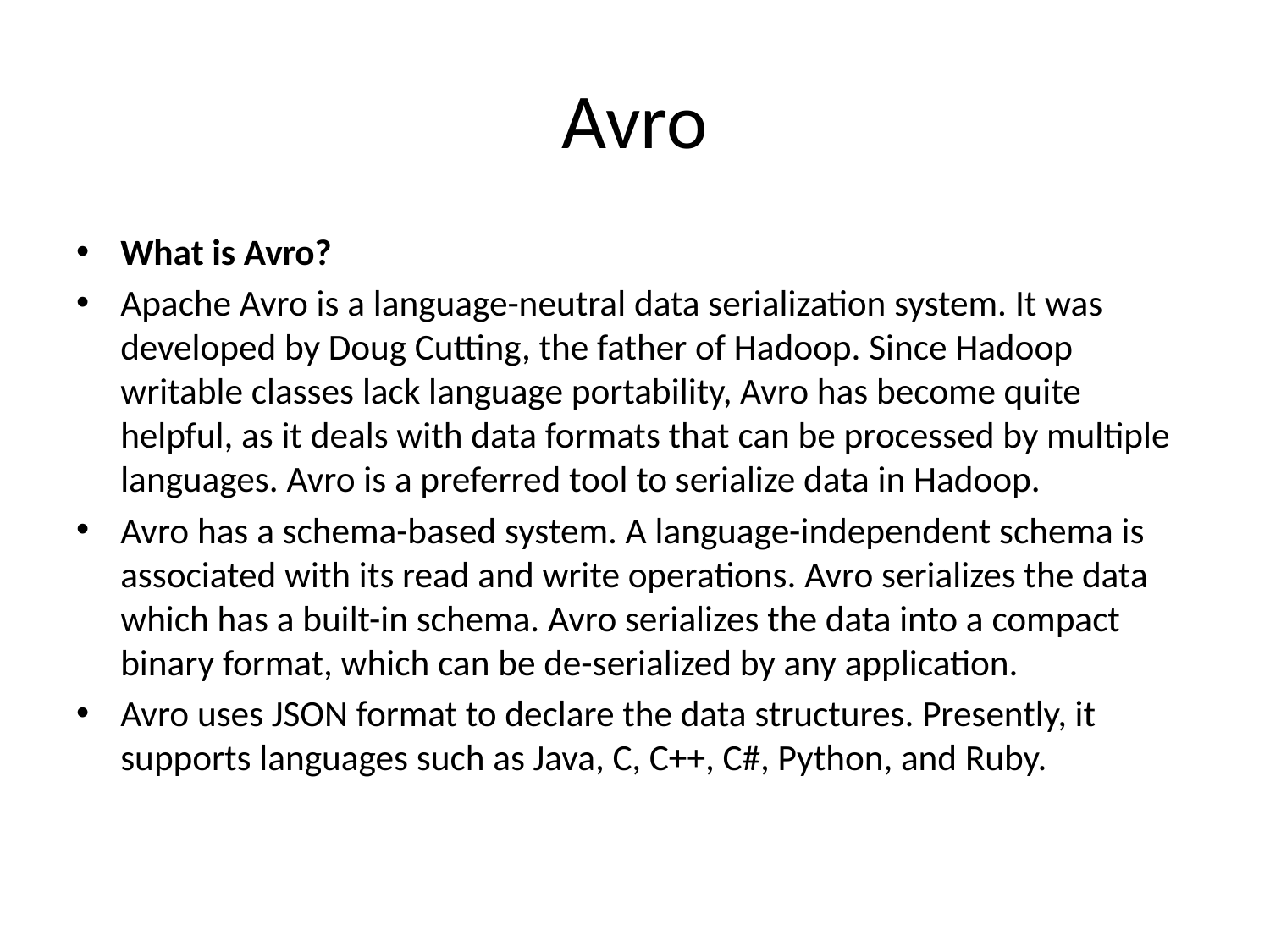

# Avro
What is Avro?
Apache Avro is a language-neutral data serialization system. It was developed by Doug Cutting, the father of Hadoop. Since Hadoop writable classes lack language portability, Avro has become quite helpful, as it deals with data formats that can be processed by multiple languages. Avro is a preferred tool to serialize data in Hadoop.
Avro has a schema-based system. A language-independent schema is associated with its read and write operations. Avro serializes the data which has a built-in schema. Avro serializes the data into a compact binary format, which can be de-serialized by any application.
Avro uses JSON format to declare the data structures. Presently, it supports languages such as Java, C, C++, C#, Python, and Ruby.